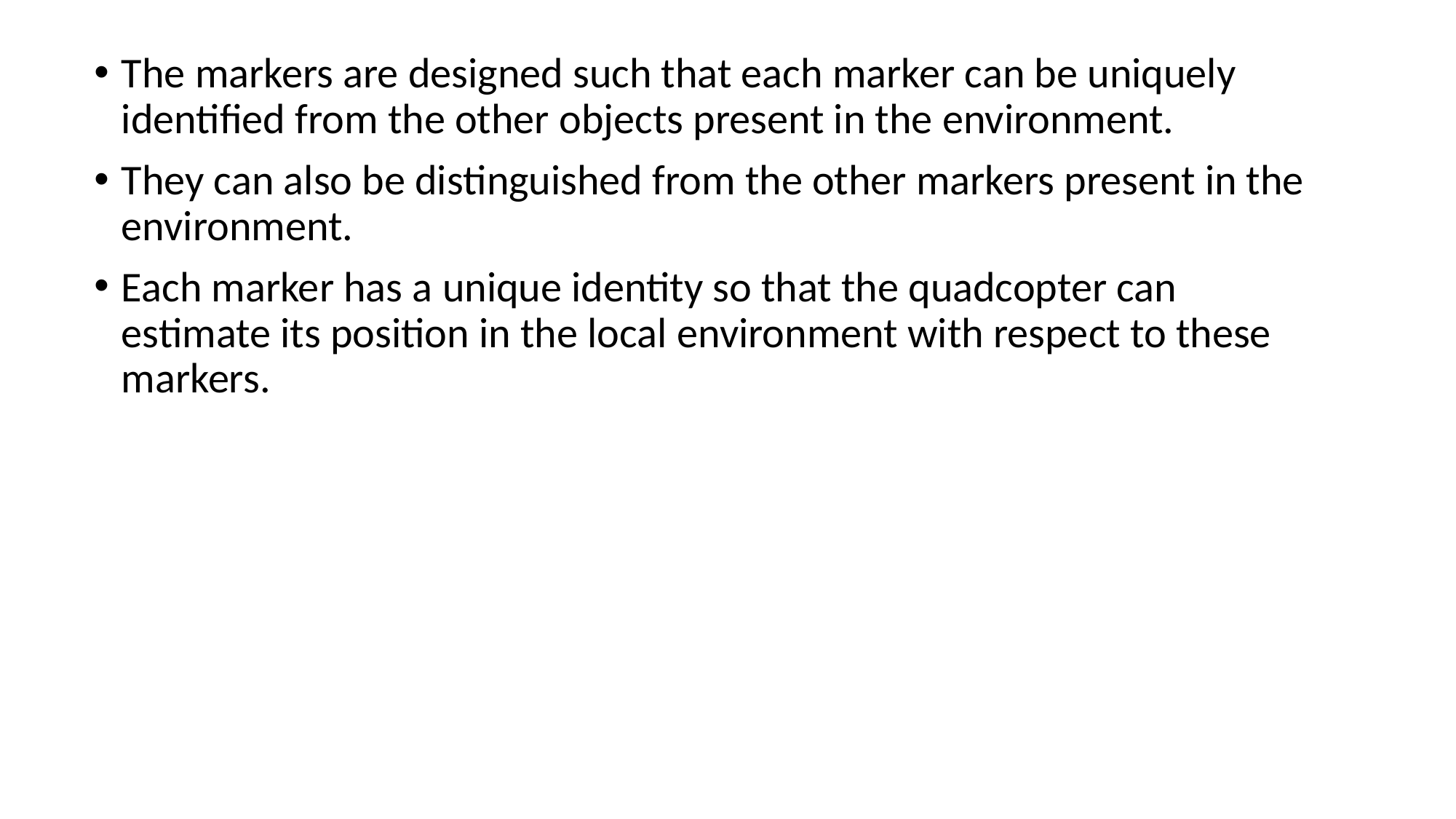

The markers are designed such that each marker can be uniquely identified from the other objects present in the environment.
They can also be distinguished from the other markers present in the environment.
Each marker has a unique identity so that the quadcopter can estimate its position in the local environment with respect to these markers.